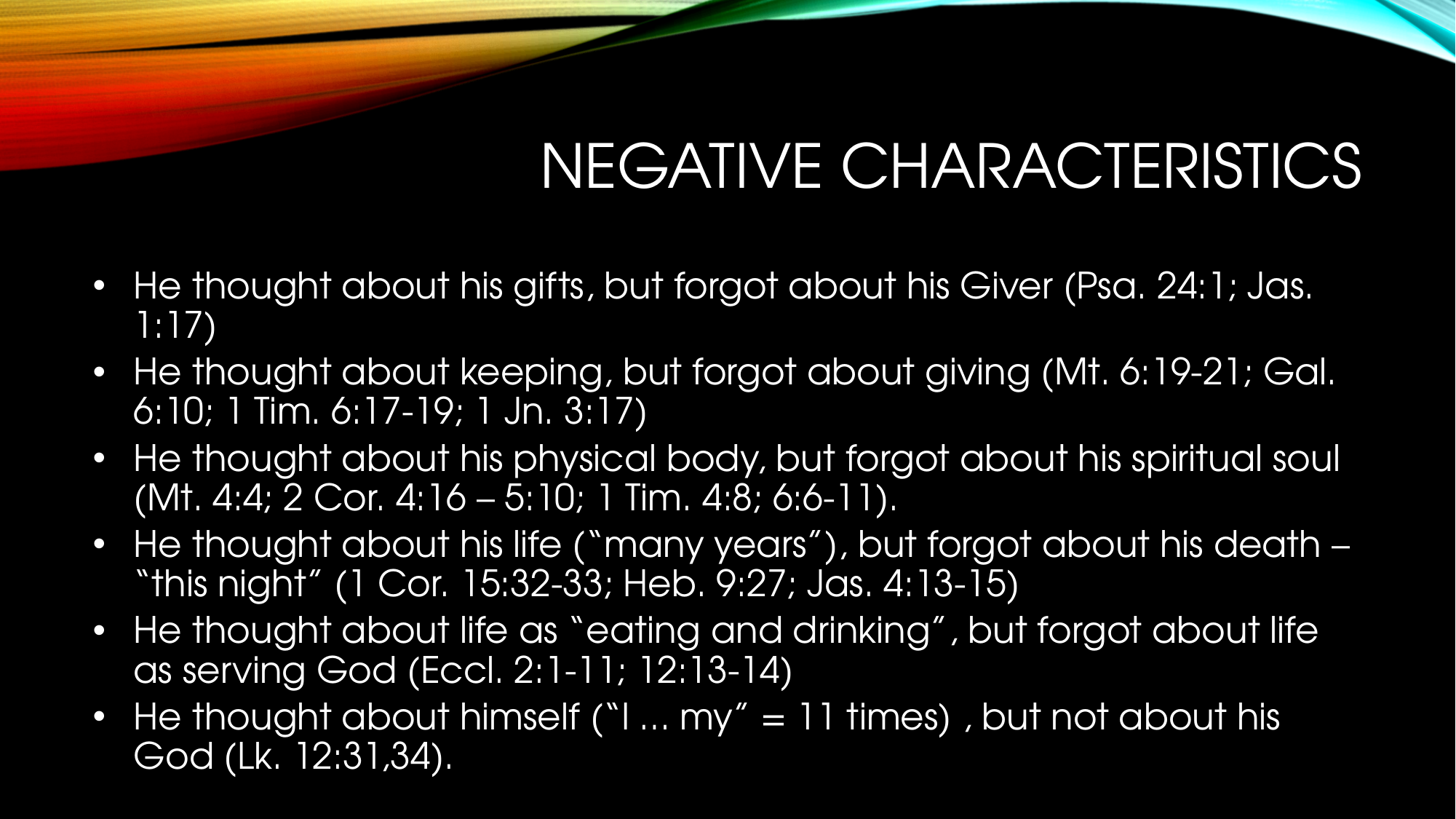

# Negative Characteristics
He thought about his gifts, but forgot about his Giver (Psa. 24:1; Jas. 1:17)
He thought about keeping, but forgot about giving (Mt. 6:19-21; Gal. 6:10; 1 Tim. 6:17-19; 1 Jn. 3:17)
He thought about his physical body, but forgot about his spiritual soul (Mt. 4:4; 2 Cor. 4:16 – 5:10; 1 Tim. 4:8; 6:6-11).
He thought about his life (“many years”), but forgot about his death – “this night” (1 Cor. 15:32-33; Heb. 9:27; Jas. 4:13-15)
He thought about life as “eating and drinking”, but forgot about life as serving God (Eccl. 2:1-11; 12:13-14)
He thought about himself (“I … my” = 11 times) , but not about his God (Lk. 12:31,34).